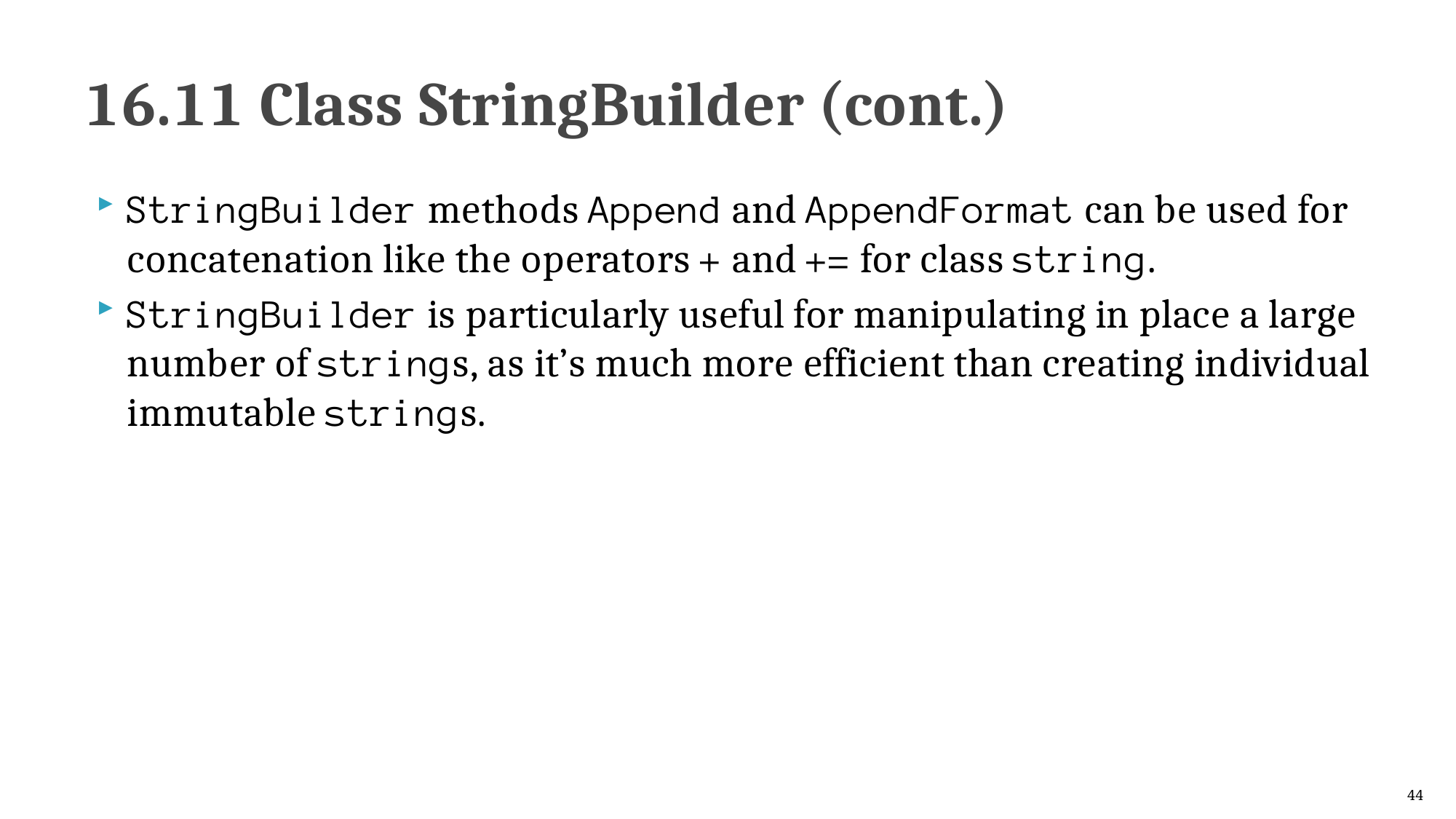

# 16.11 Class StringBuilder (cont.)
StringBuilder methods Append and AppendFormat can be used for concatenation like the operators + and += for class string.
StringBuilder is particularly useful for manipulating in place a large number of strings, as it’s much more efficient than creating individual immutable strings.
44